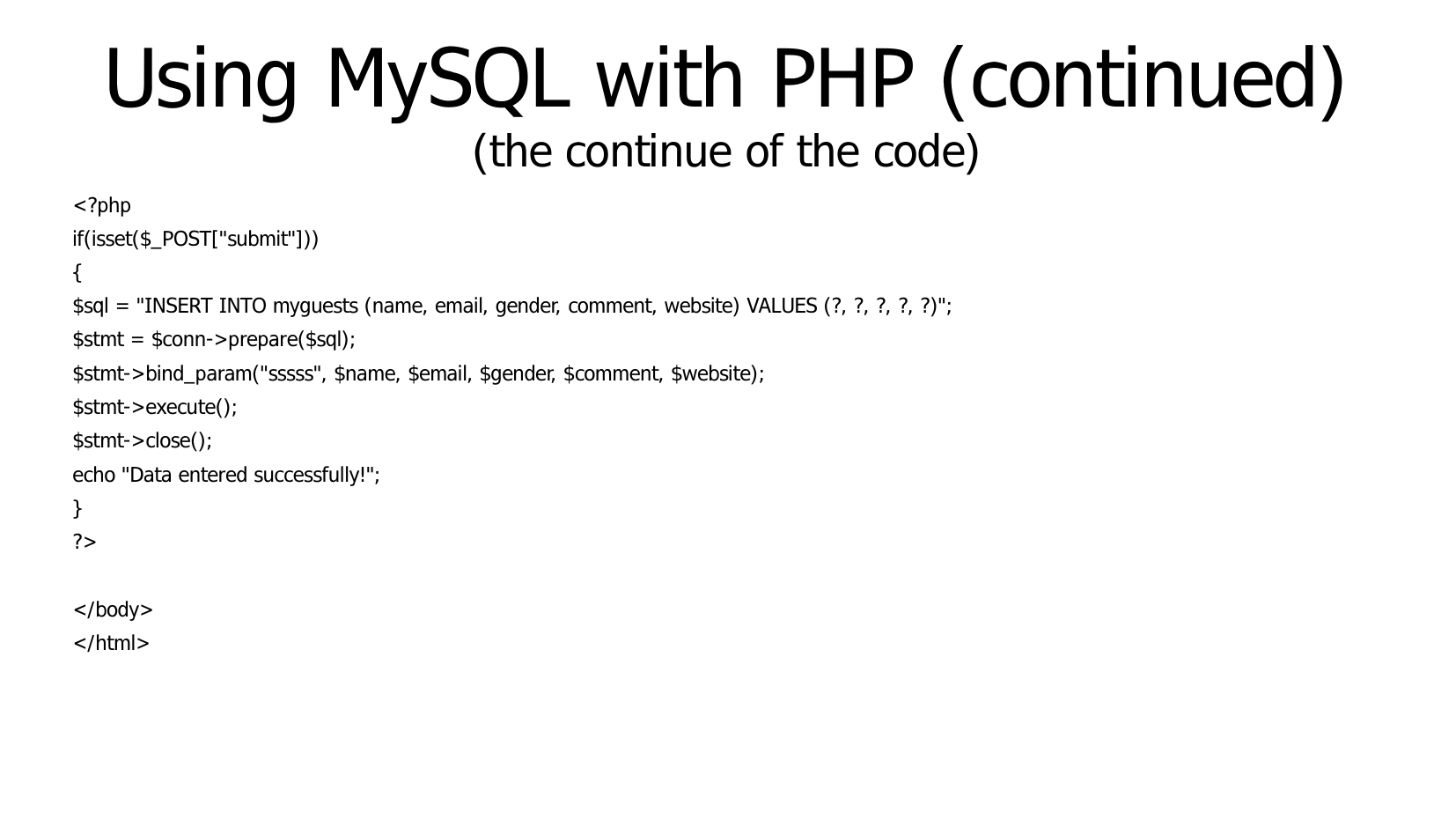

Using MySQL with PHP (continued) (the continue of the code)
<?php
if(isset($_POST["submit"]))
{
$sql = "INSERT INTO myguests (name, email, gender, comment, website) VALUES (?, ?, ?, ?, ?)";
$stmt = $conn->prepare($sql);
$stmt->bind_param("sssss", $name, $email, $gender, $comment, $website);
$stmt->execute();
$stmt->close();
echo "Data entered successfully!";
}
?>

</body>
</html>